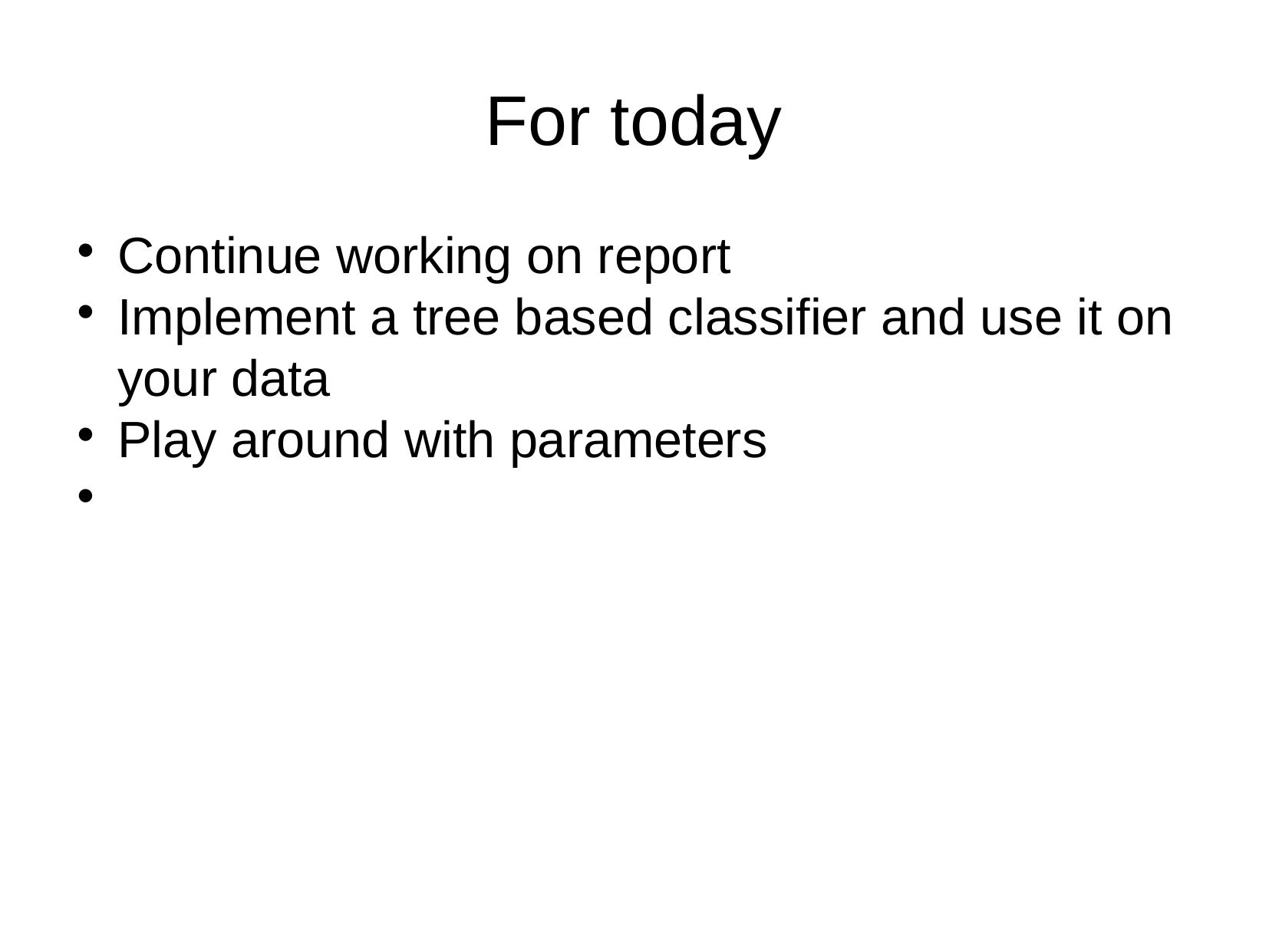

For today
Continue working on report
Implement a tree based classifier and use it on your data
Play around with parameters